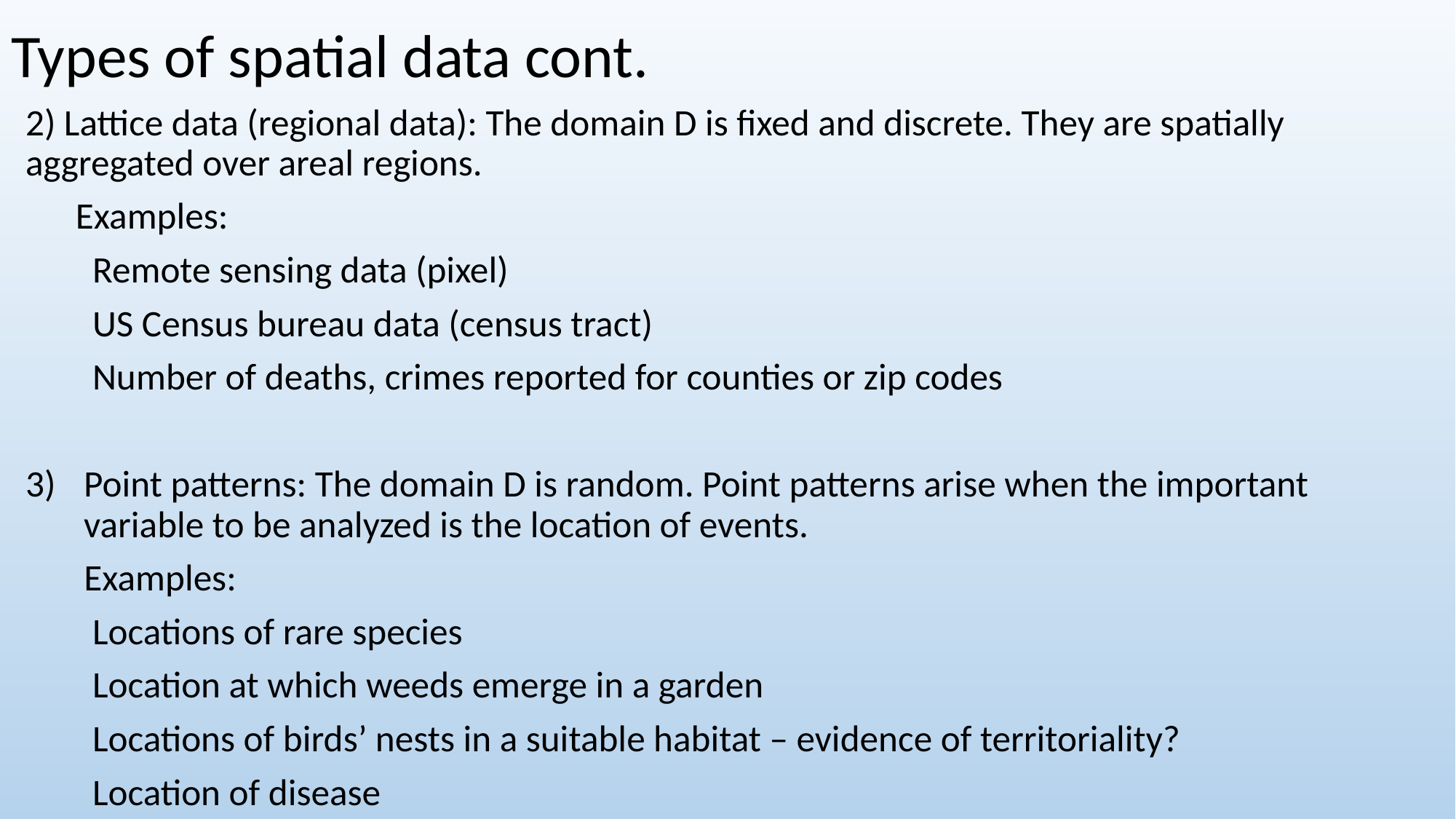

# Types of spatial data cont.
2) Lattice data (regional data): The domain D is fixed and discrete. They are spatially aggregated over areal regions.
      Examples:
        Remote sensing data (pixel)
        US Census bureau data (census tract)
        Number of deaths, crimes reported for counties or zip codes

Point patterns: The domain D is random. Point patterns arise when the important variable to be analyzed is the location of events.
       Examples:
        Locations of rare species
        Location at which weeds emerge in a garden
        Locations of birds’ nests in a suitable habitat – evidence of territoriality?
        Location of disease